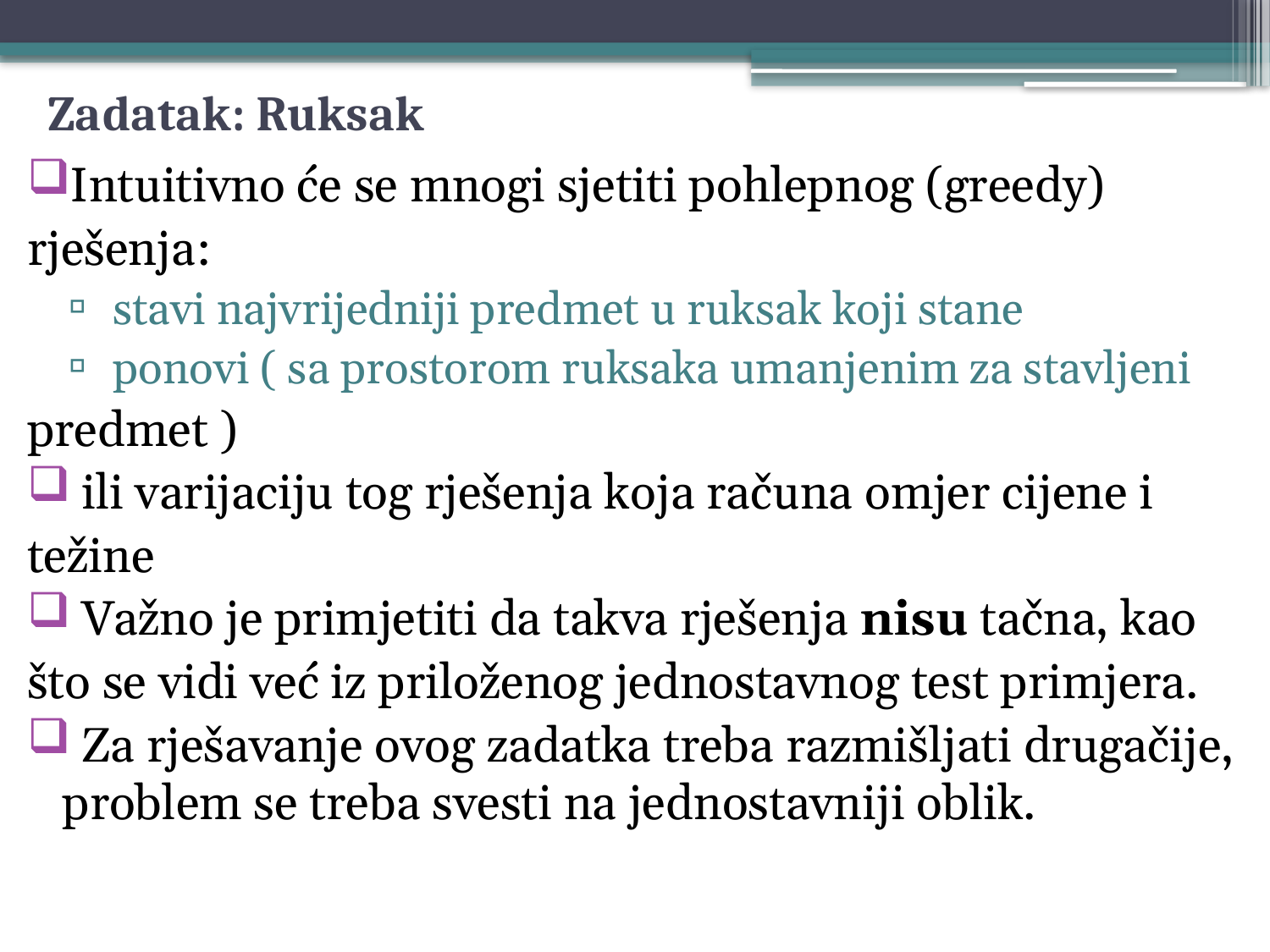

# Zadatak: Ruksak
Intuitivno će se mnogi sjetiti pohlepnog (greedy)
rješenja:
 stavi najvrijedniji predmet u ruksak koji stane
 ponovi ( sa prostorom ruksaka umanjenim za stavljeni
predmet )
 ili varijaciju tog rješenja koja računa omjer cijene i
težine
 Važno je primjetiti da takva rješenja nisu tačna, kao
što se vidi već iz priloženog jednostavnog test primjera.
 Za rješavanje ovog zadatka treba razmišljati drugačije, problem se treba svesti na jednostavniji oblik.